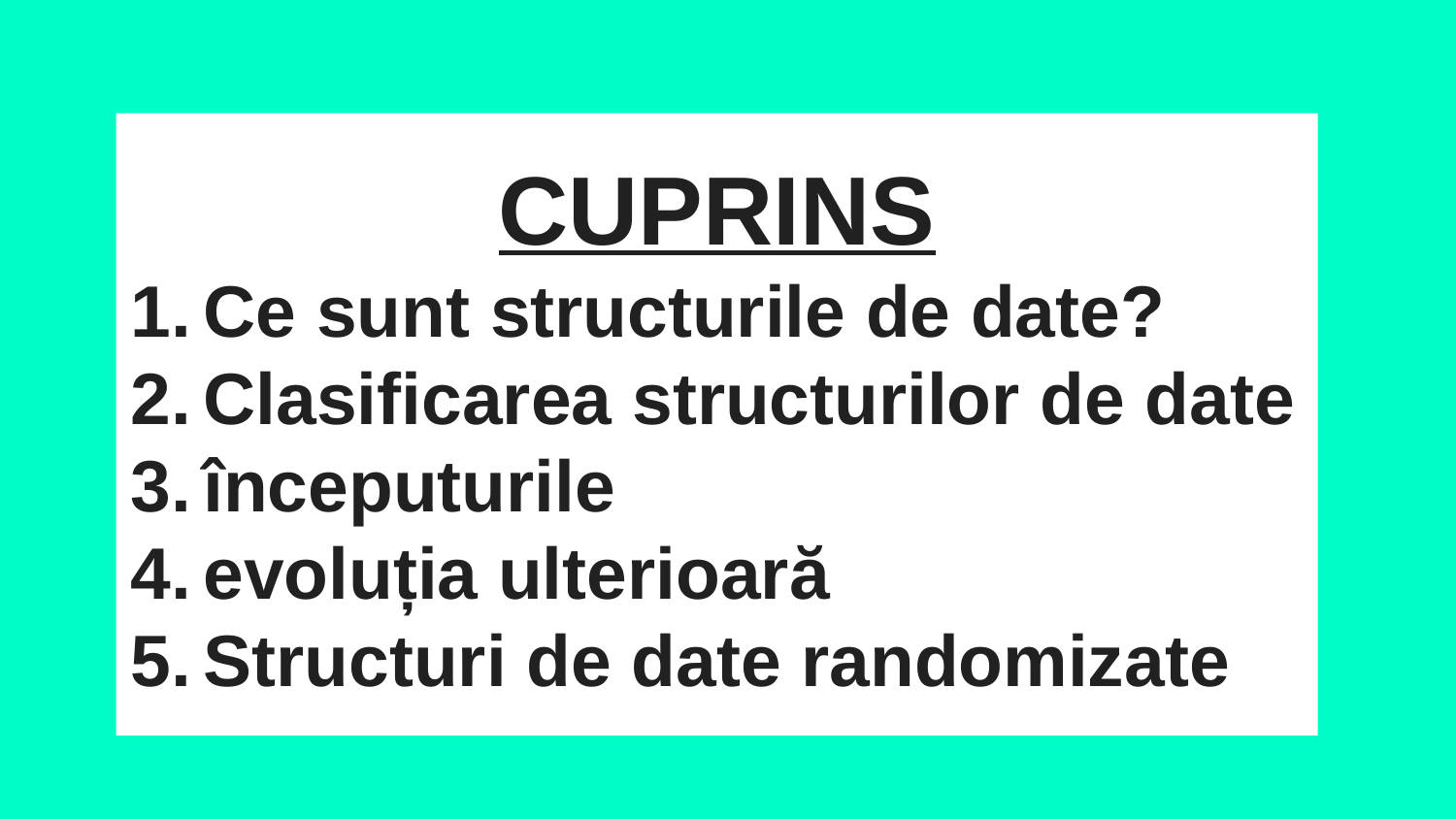

# CUPRINS
Ce sunt structurile de date?
Clasificarea structurilor de date
începuturile
evoluția ulterioară
Structuri de date randomizate